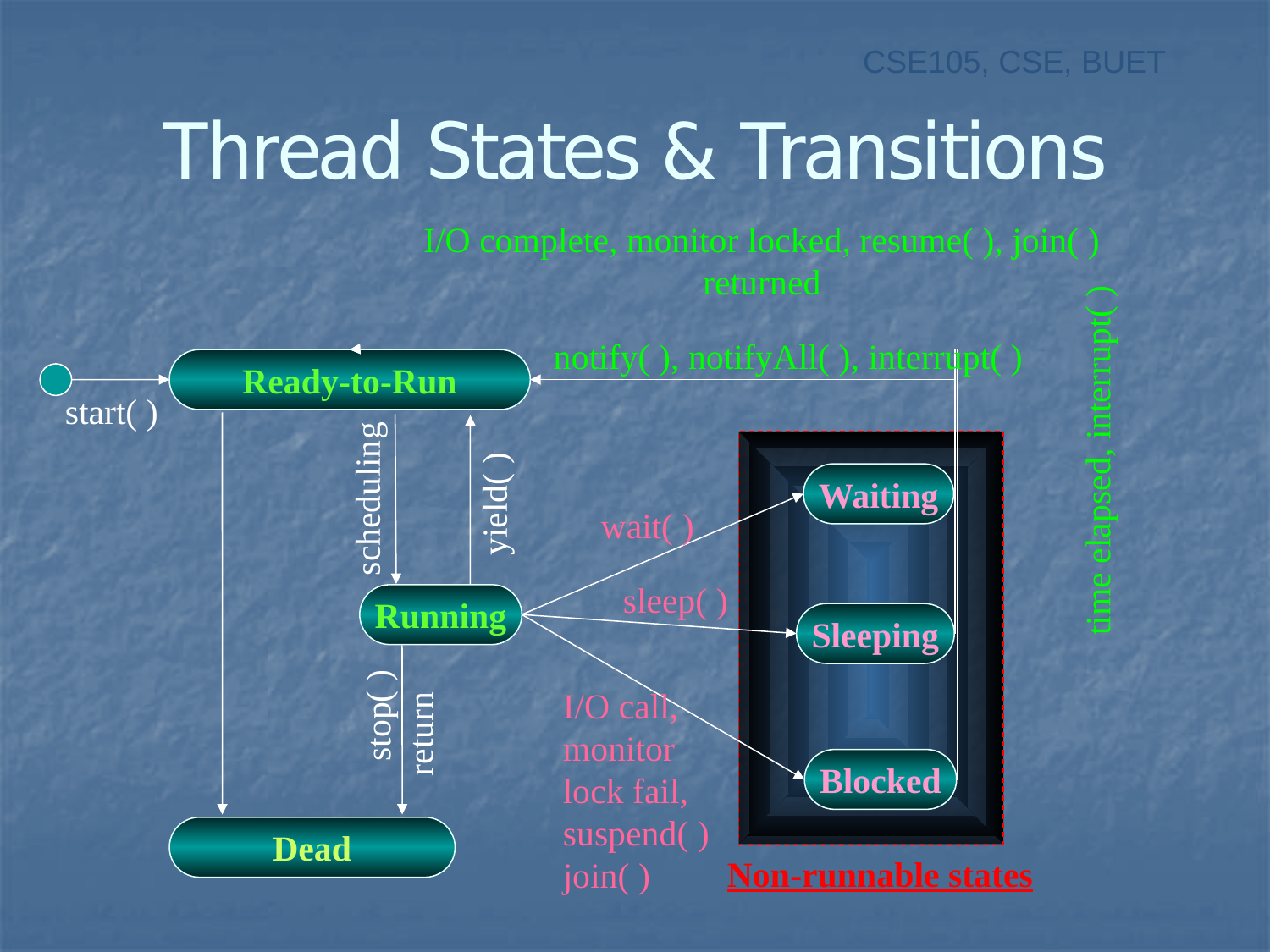

# Thread States & Transitions
I/O complete, monitor locked, resume( ), join( ) returned
notify( ), notifyAll( ), interrupt( )
Ready-to-Run

start( )

time elapsed, interrupt( )
Waiting
scheduling
yield( )
wait( )
sleep( )
Running
Sleeping

I/O call, monitor lock fail,
suspend( )
join( )
stop( )
return
Blocked
Dead
Non-runnable states